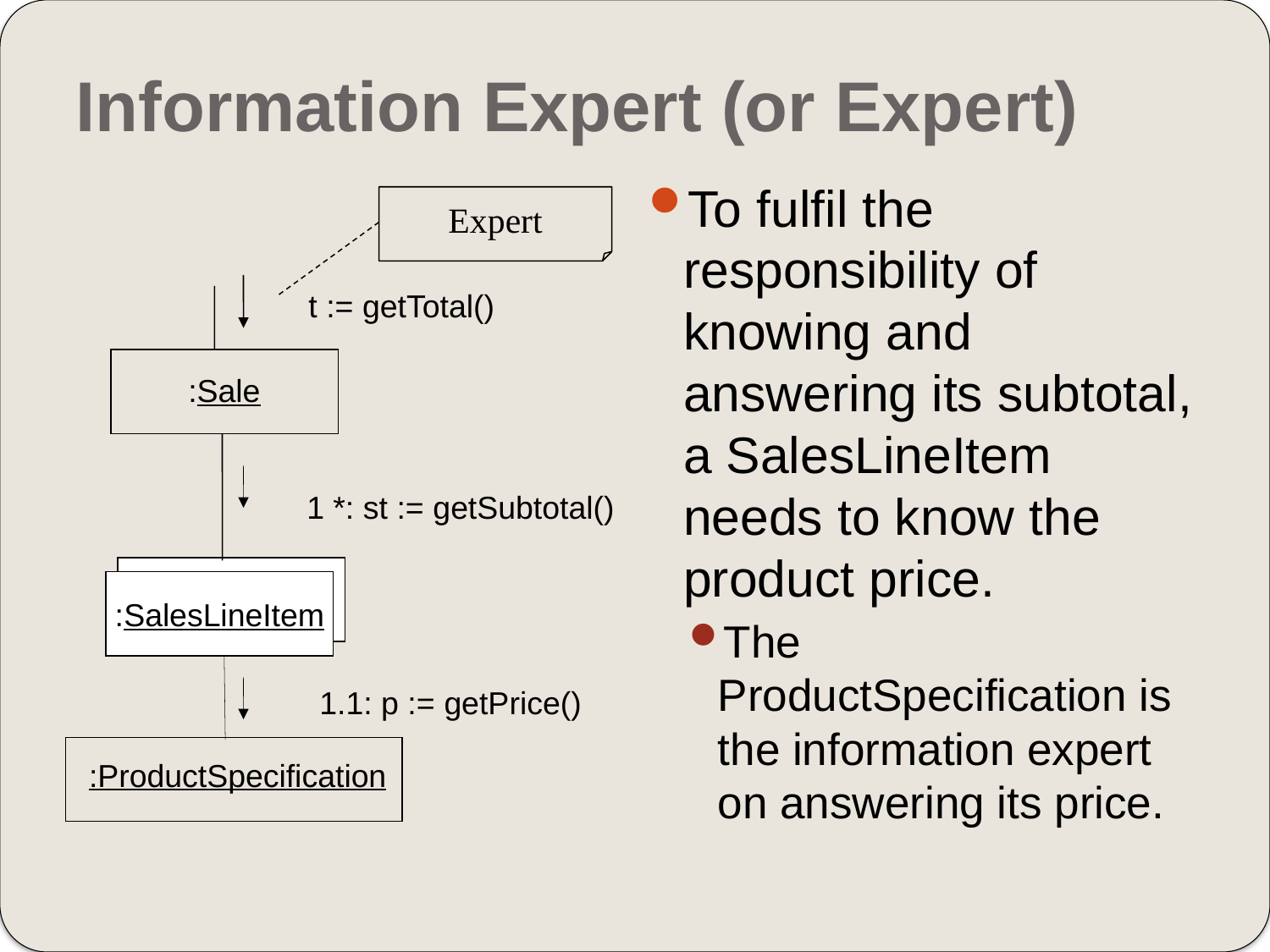

# Information Expert (or Expert)
To fulfil the responsibility of knowing and answering its subtotal, a SalesLineItem needs to know the product price.
The ProductSpecification is the information expert on answering its price.
Expert

t := getTotal()

:Sale

1 *: st := getSubtotal()

:SalesLineItem

1.1: p := getPrice()

:ProductSpecification